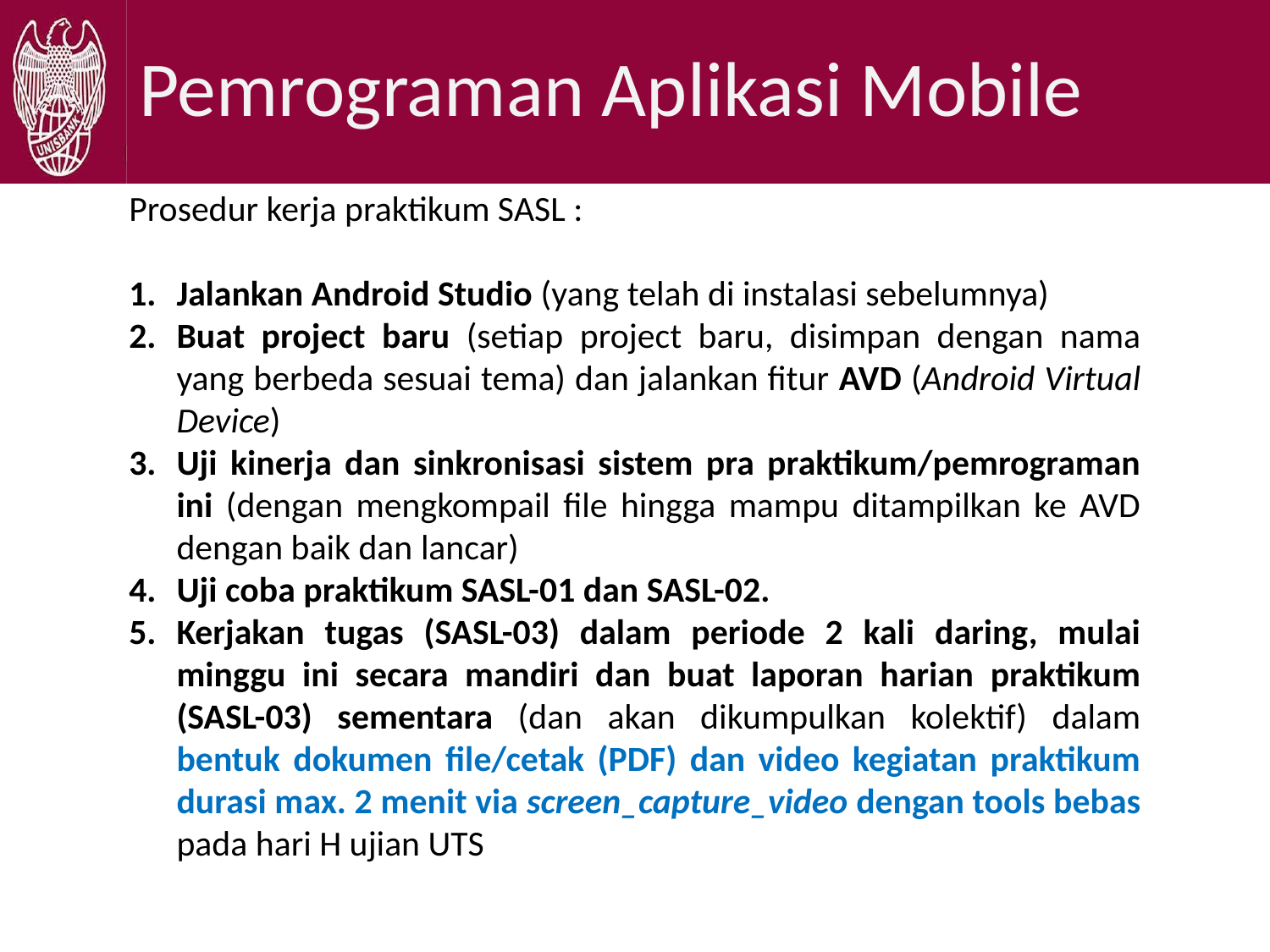

# Pemrograman Aplikasi Mobile
Prosedur kerja praktikum SASL :

Jalankan Android Studio (yang telah di instalasi sebelumnya)
Buat project baru (setiap project baru, disimpan dengan nama yang berbeda sesuai tema) dan jalankan fitur AVD (Android Virtual Device)
Uji kinerja dan sinkronisasi sistem pra praktikum/pemrograman ini (dengan mengkompail file hingga mampu ditampilkan ke AVD dengan baik dan lancar)
Uji coba praktikum SASL-01 dan SASL-02.
Kerjakan tugas (SASL-03) dalam periode 2 kali daring, mulai minggu ini secara mandiri dan buat laporan harian praktikum (SASL-03) sementara (dan akan dikumpulkan kolektif) dalam bentuk dokumen file/cetak (PDF) dan video kegiatan praktikum durasi max. 2 menit via screen_capture_video dengan tools bebas pada hari H ujian UTS